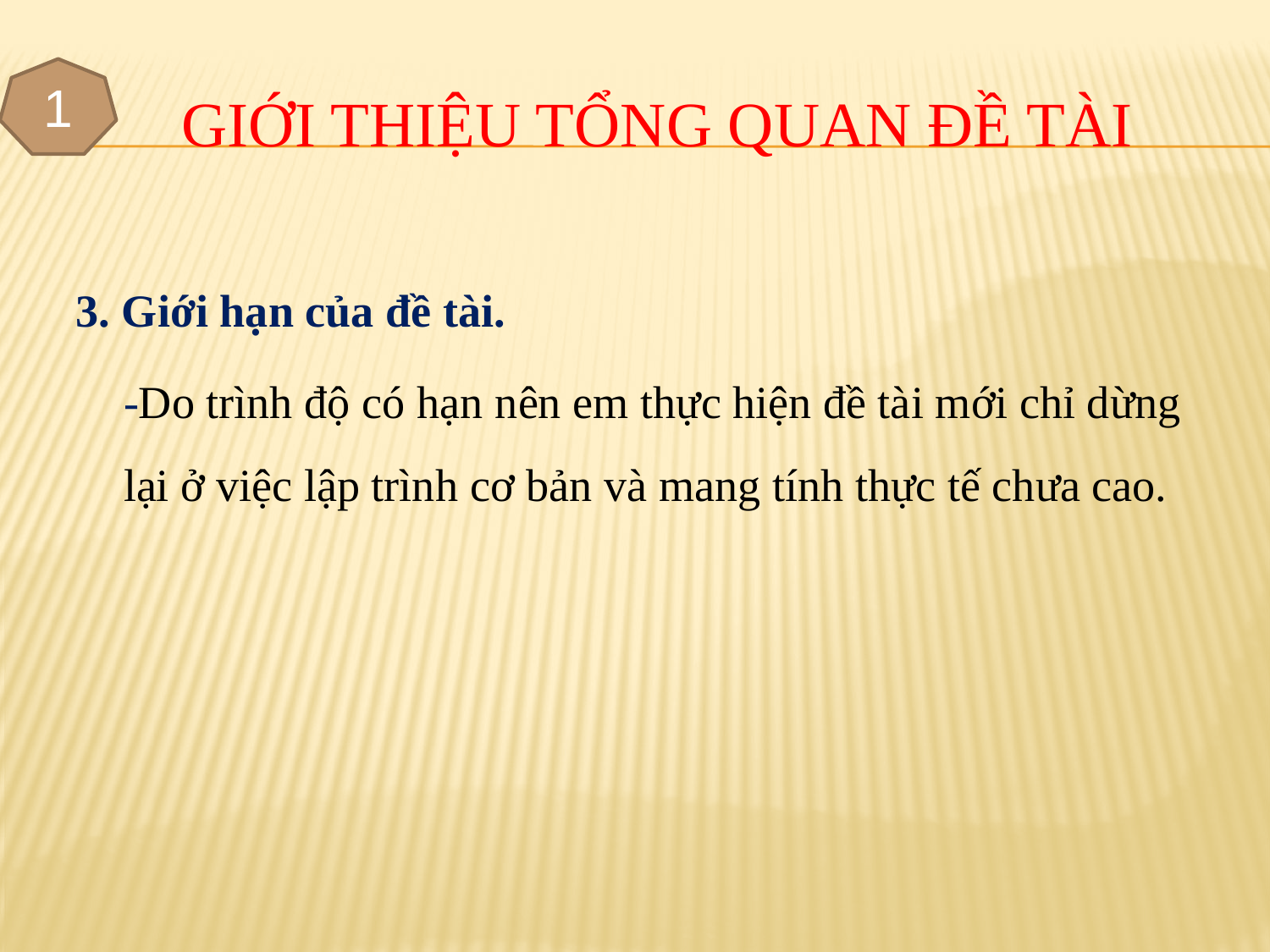

1
# Giới Thiệu Tổng Quan Đề Tài
3. Giới hạn của đề tài.
	-Do trình độ có hạn nên em thực hiện đề tài mới chỉ dừng lại ở việc lập trình cơ bản và mang tính thực tế chưa cao.